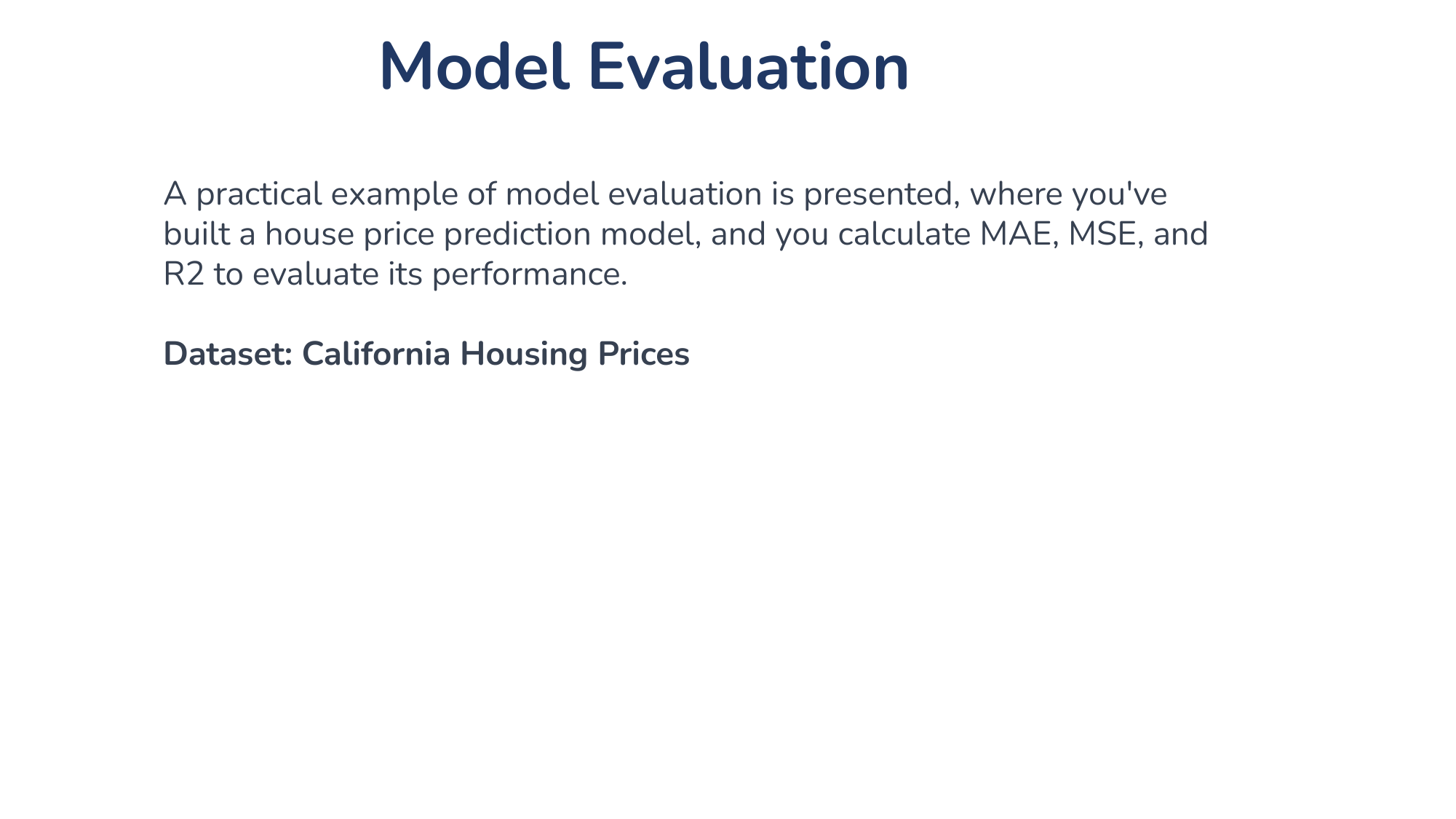

Model Evaluation
A practical example of model evaluation is presented, where you've built a house price prediction model, and you calculate MAE, MSE, and R2 to evaluate its performance.

Dataset: California Housing Prices